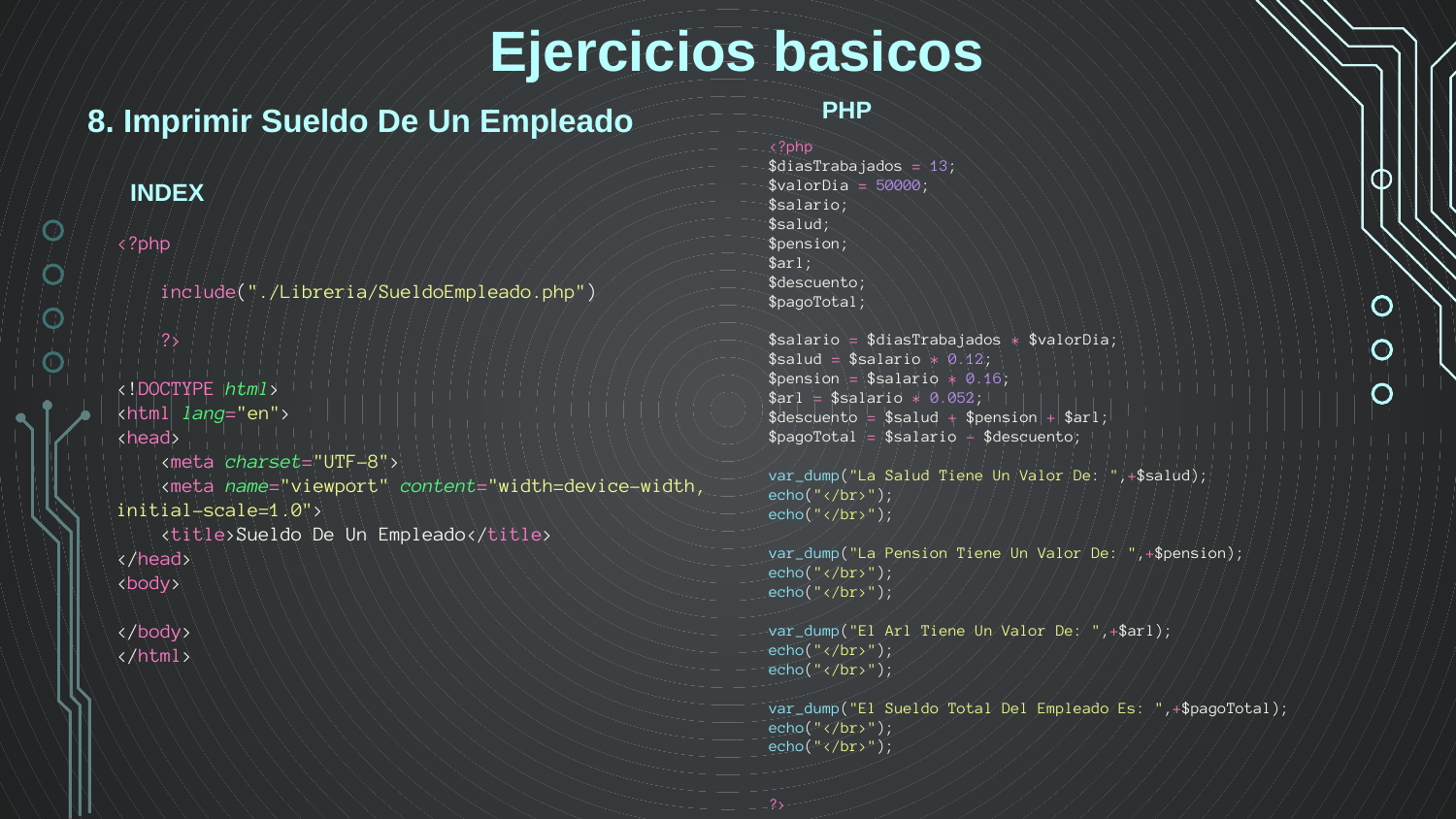

# Ejercicios basicos
PHP
8. Imprimir Sueldo De Un Empleado
<?php
$diasTrabajados = 13;
$valorDia = 50000;
$salario;
$salud;
$pension;
$arl;
$descuento;
$pagoTotal;
$salario = $diasTrabajados * $valorDia;
$salud = $salario * 0.12;
$pension = $salario * 0.16;
$arl = $salario * 0.052;
$descuento = $salud + $pension + $arl;
$pagoTotal = $salario - $descuento;
var_dump("La Salud Tiene Un Valor De: ",+$salud);
echo("</br>");
echo("</br>");
var_dump("La Pension Tiene Un Valor De: ",+$pension);
echo("</br>");
echo("</br>");
var_dump("El Arl Tiene Un Valor De: ",+$arl);
echo("</br>");
echo("</br>");
var_dump("El Sueldo Total Del Empleado Es: ",+$pagoTotal);
echo("</br>");
echo("</br>");
?>
INDEX
<?php
    include("./Libreria/SueldoEmpleado.php")
    ?>
<!DOCTYPE html>
<html lang="en">
<head>
    <meta charset="UTF-8">
    <meta name="viewport" content="width=device-width, initial-scale=1.0">
    <title>Sueldo De Un Empleado</title>
</head>
<body>

</body>
</html>